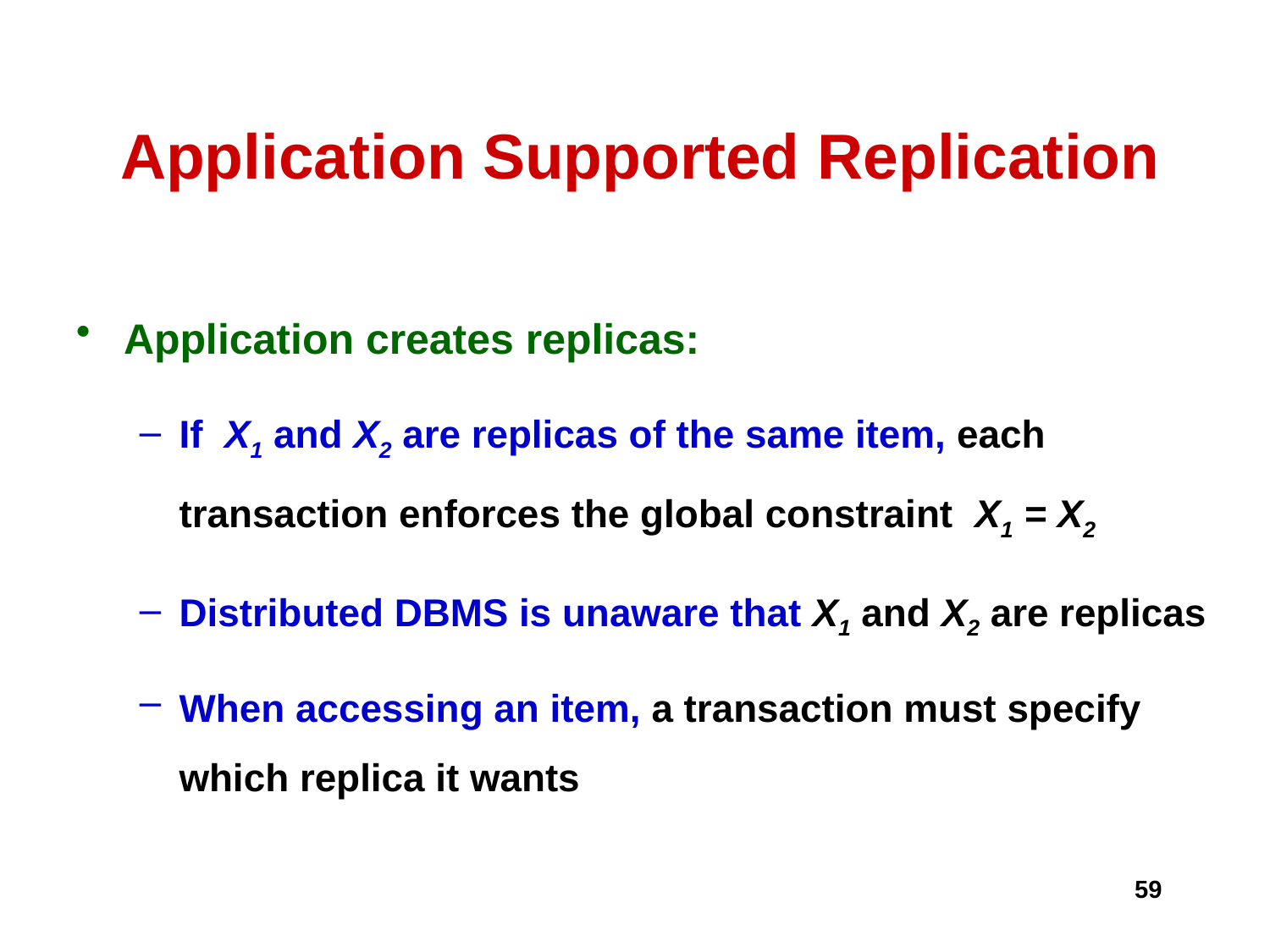

# Application Supported Replication
Application creates replicas:
If  X1 and X2 are replicas of the same item, each transaction enforces the global constraint  X1 = X2
Distributed DBMS is unaware that X1 and X2 are replicas
When accessing an item, a transaction must specify which replica it wants
59